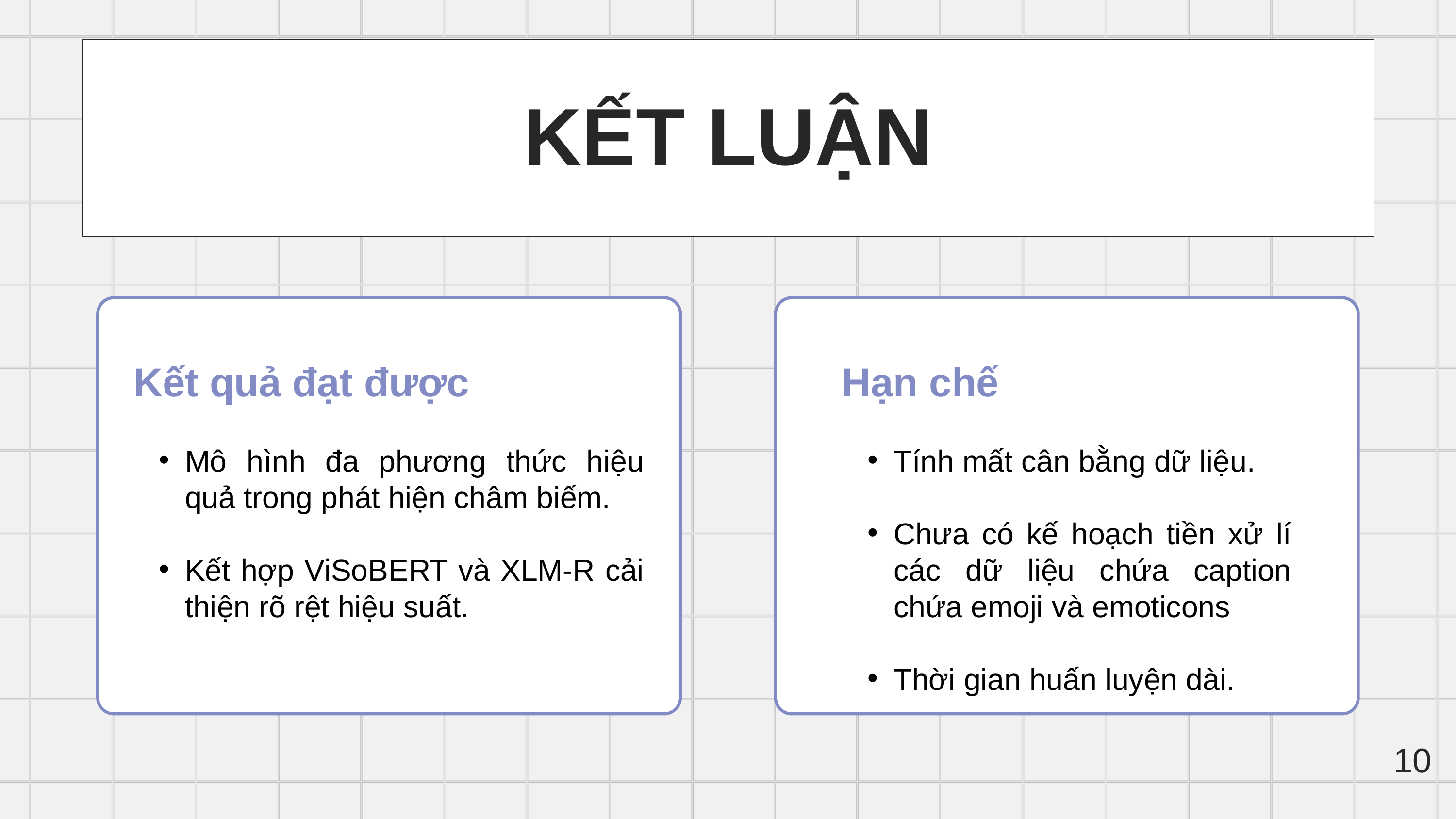

KẾT LUẬN

Kết quả đạt được

Mô hình đa phương thức hiệu quả trong phát hiện châm biếm.

Kết hợp ViSoBERT và XLM-R cải thiện rõ rệt hiệu suất.

Hạn chế

Tính mất cân bằng dữ liệu.

Chưa có kế hoạch tiền xử lí các dữ liệu chứa caption chứa emoji và emoticons

Thời gian huấn luyện dài.

10